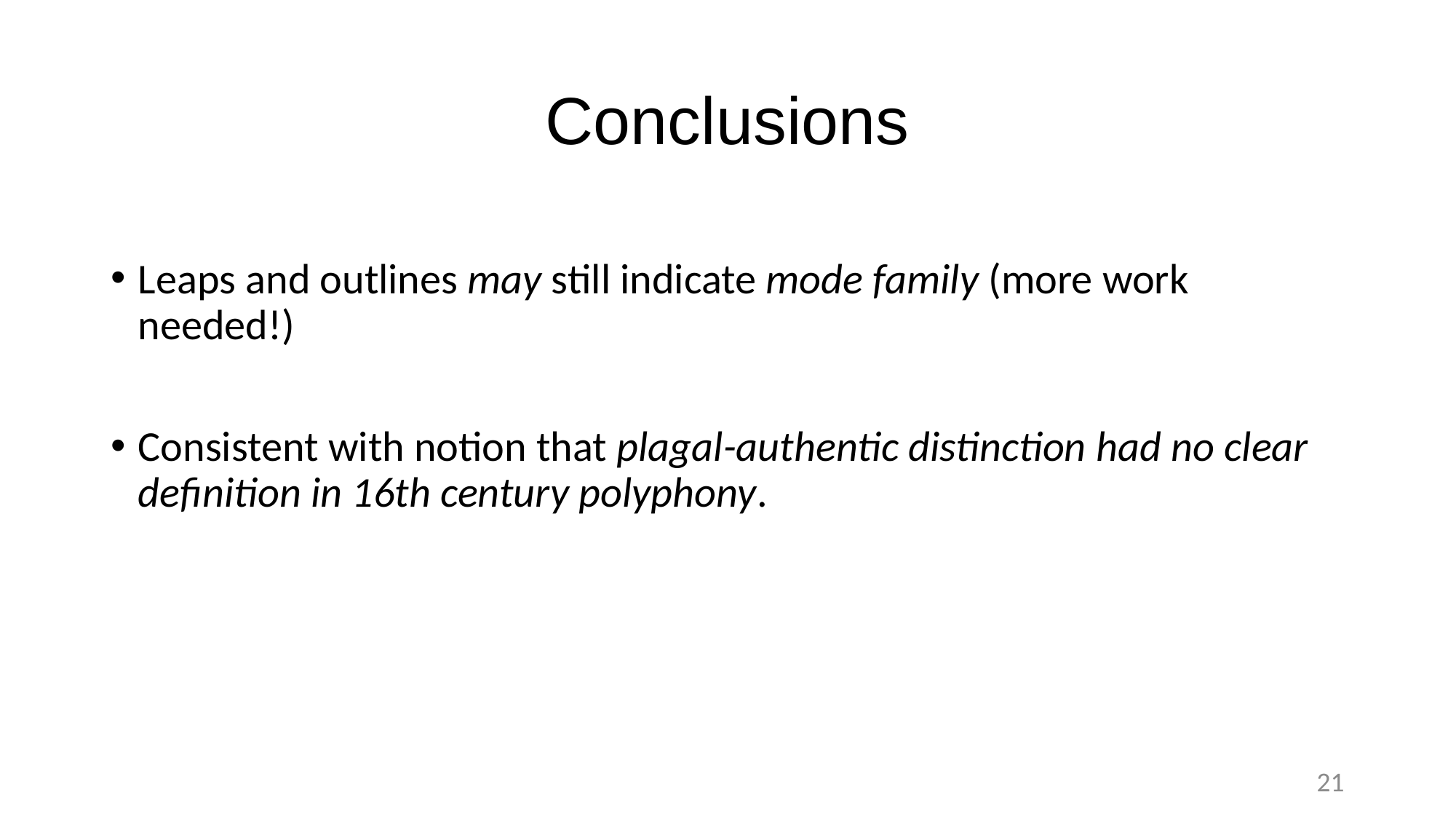

# Conclusions

Leaps and outlines may still indicate mode family (more work needed!)

Consistent with notion that plagal-authentic distinction had no clear definition in 16th century polyphony.

21